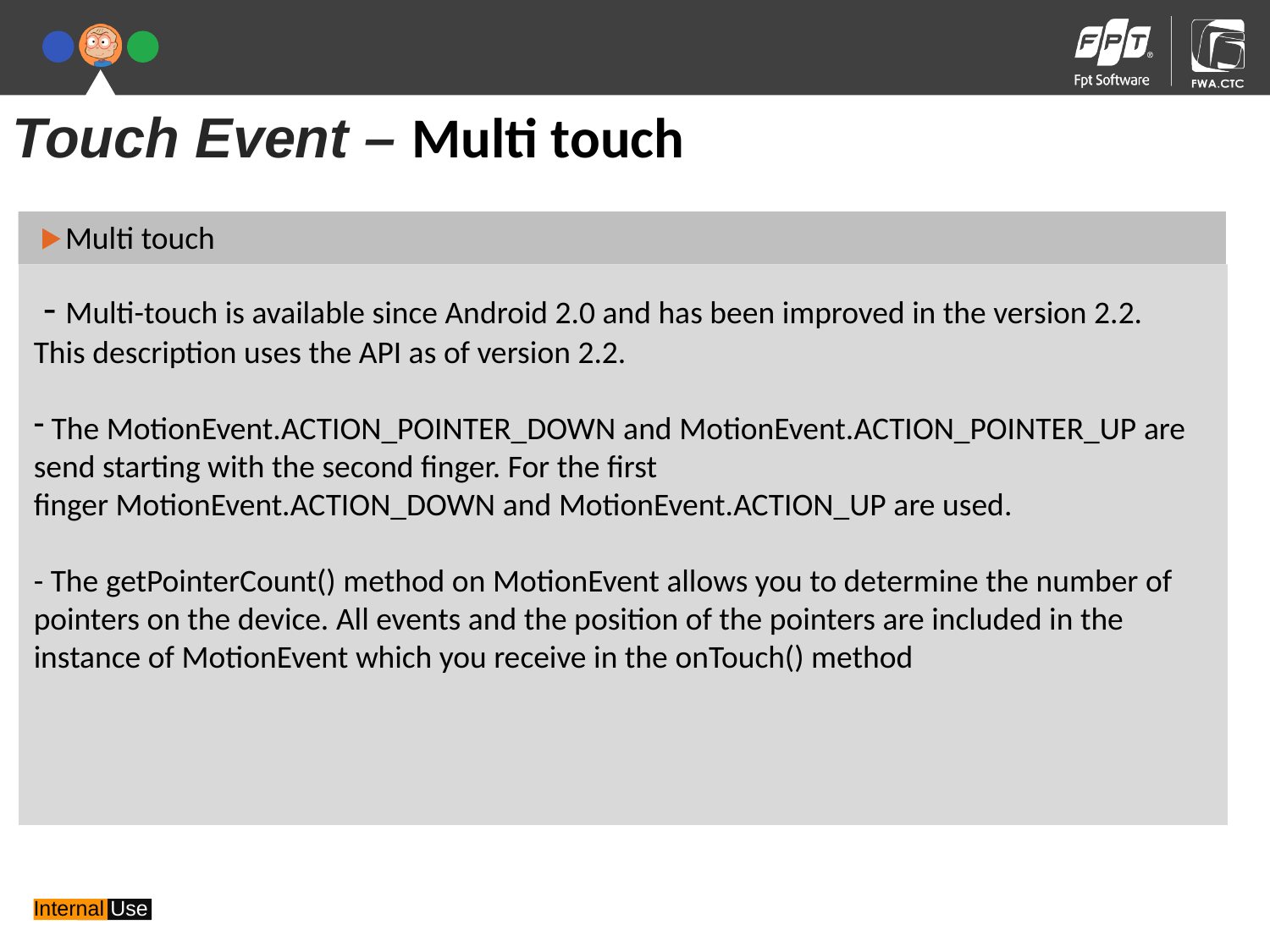

Touch Event – Multi touch

Multi touch

 - Multi-touch is available since Android 2.0 and has been improved in the version 2.2. This description uses the API as of version 2.2.

 The MotionEvent.ACTION_POINTER_DOWN and MotionEvent.ACTION_POINTER_UP are send starting with the second finger. For the first finger MotionEvent.ACTION_DOWN and MotionEvent.ACTION_UP are used.

- The getPointerCount() method on MotionEvent allows you to determine the number of pointers on the device. All events and the position of the pointers are included in the instance of MotionEvent which you receive in the onTouch() method